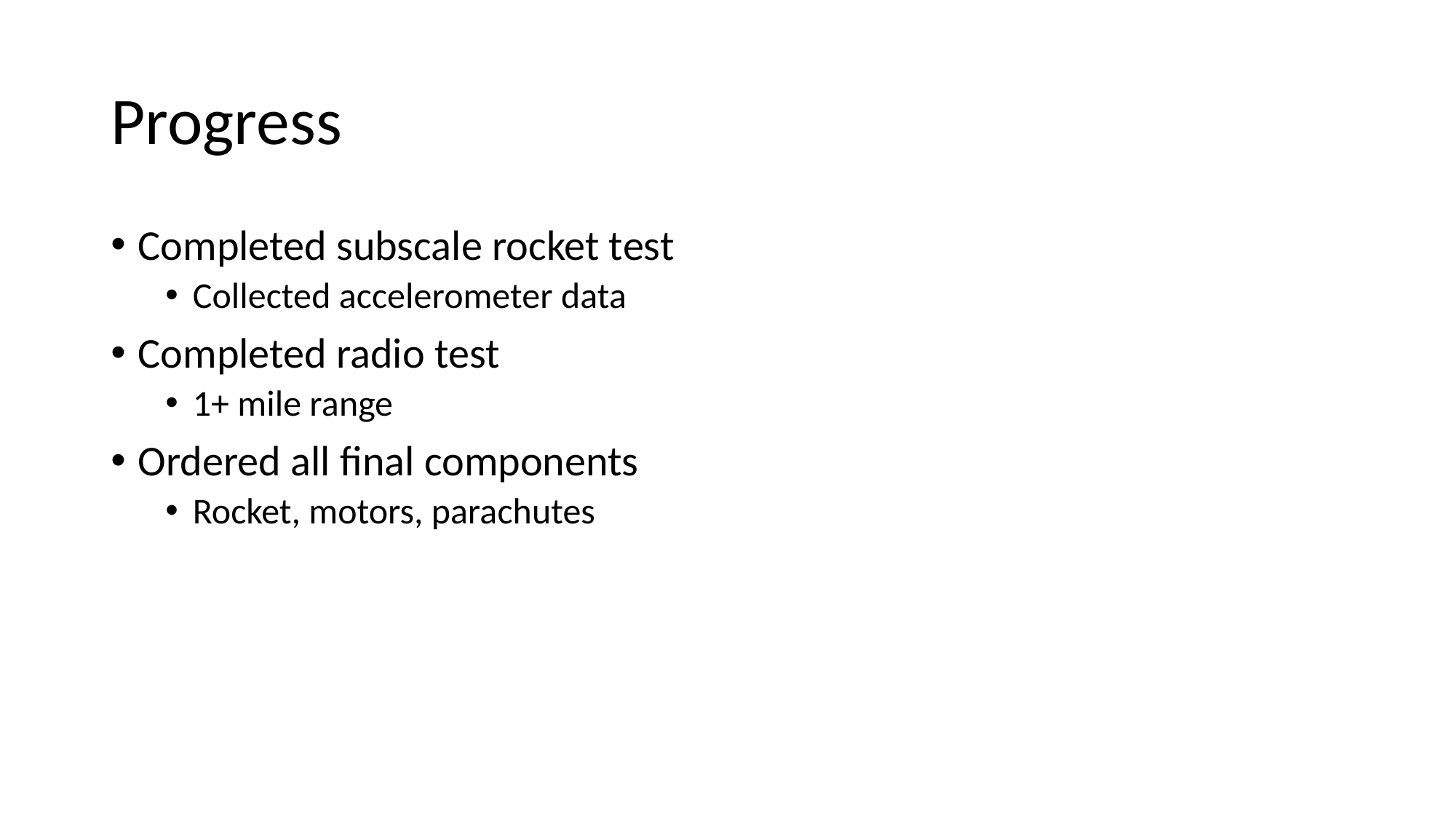

# Progress
Completed subscale rocket test
Collected accelerometer data
Completed radio test
1+ mile range
Ordered all final components
Rocket, motors, parachutes